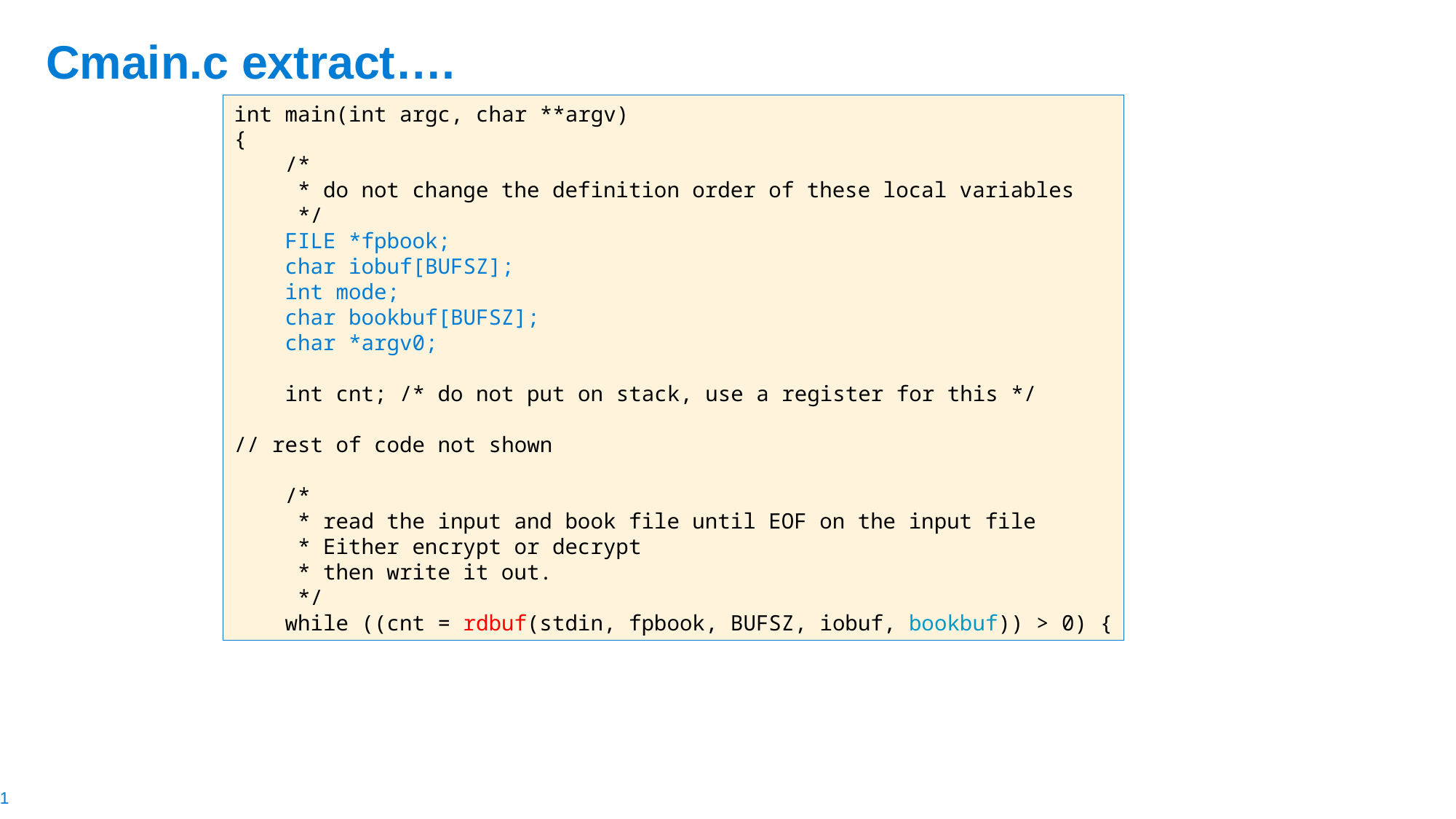

# Cmain.c extract….
int main(int argc, char **argv)
{
    /*
     * do not change the definition order of these local variables
     */
    FILE *fpbook;
    char iobuf[BUFSZ];
    int mode;
    char bookbuf[BUFSZ];
    char *argv0;

    int cnt; /* do not put on stack, use a register for this */

// rest of code not shown

    /*
     * read the input and book file until EOF on the input file
     * Either encrypt or decrypt
     * then write it out.
     */
    while ((cnt = rdbuf(stdin, fpbook, BUFSZ, iobuf, bookbuf)) > 0) {